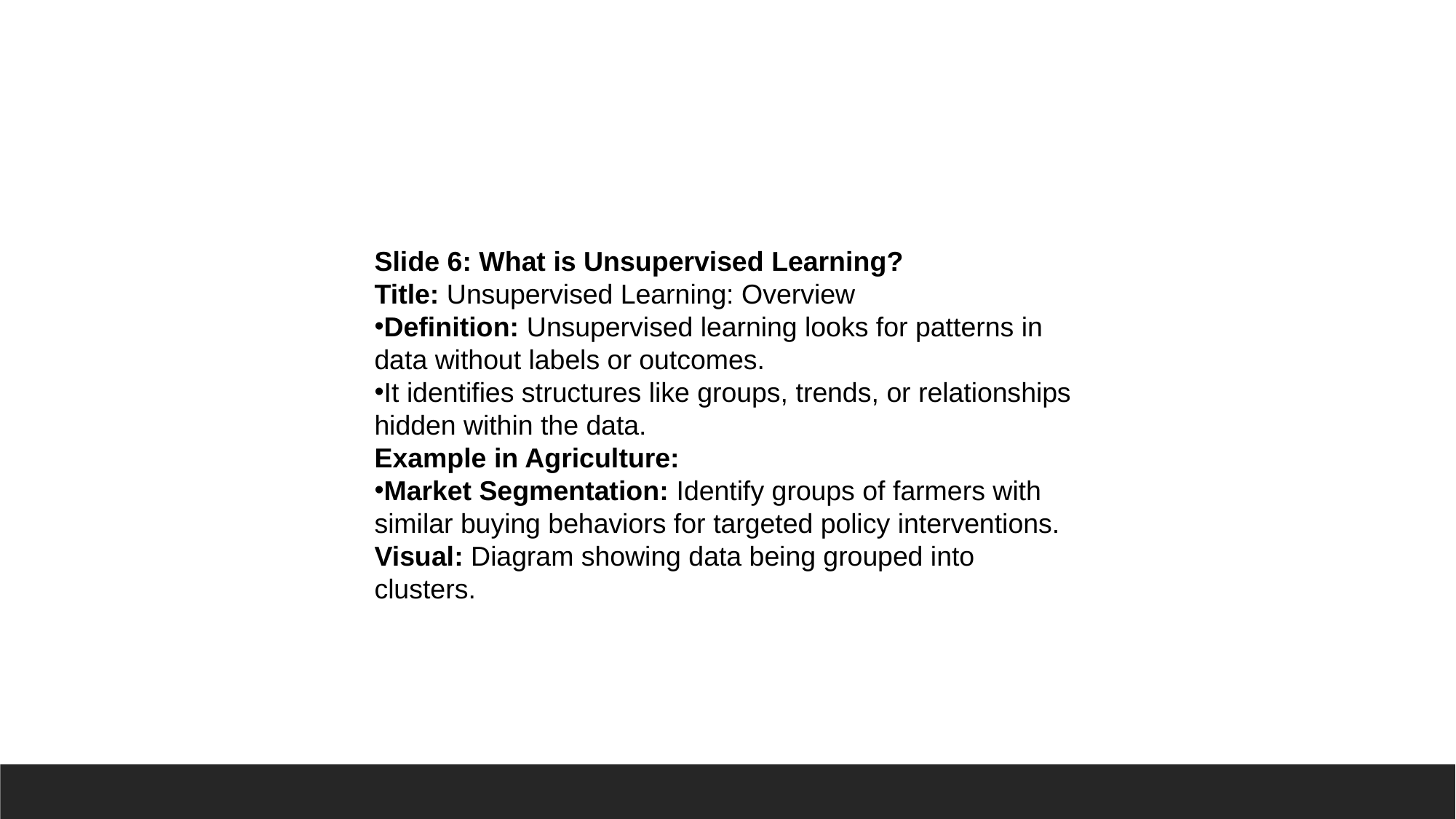

Slide 6: What is Unsupervised Learning?
Title: Unsupervised Learning: Overview
Definition: Unsupervised learning looks for patterns in data without labels or outcomes.
It identifies structures like groups, trends, or relationships hidden within the data.
Example in Agriculture:
Market Segmentation: Identify groups of farmers with similar buying behaviors for targeted policy interventions.
Visual: Diagram showing data being grouped into clusters.